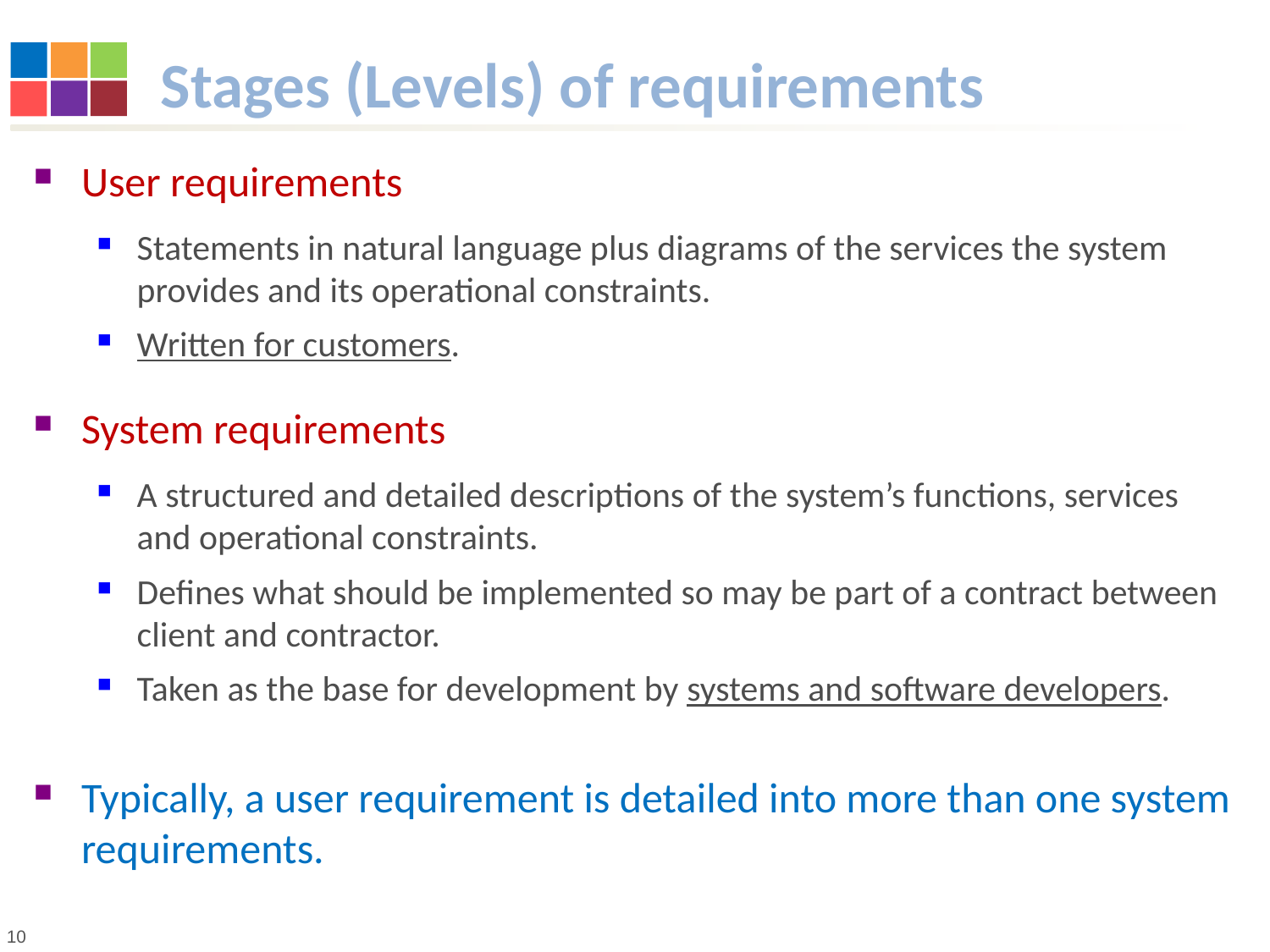

# Stages (Levels) of requirements
User requirements
Statements in natural language plus diagrams of the services the system provides and its operational constraints.
Written for customers.

System requirements
A structured and detailed descriptions of the system’s functions, services and operational constraints.
Defines what should be implemented so may be part of a contract between client and contractor.
Taken as the base for development by systems and software developers.

Typically, a user requirement is detailed into more than one system requirements.